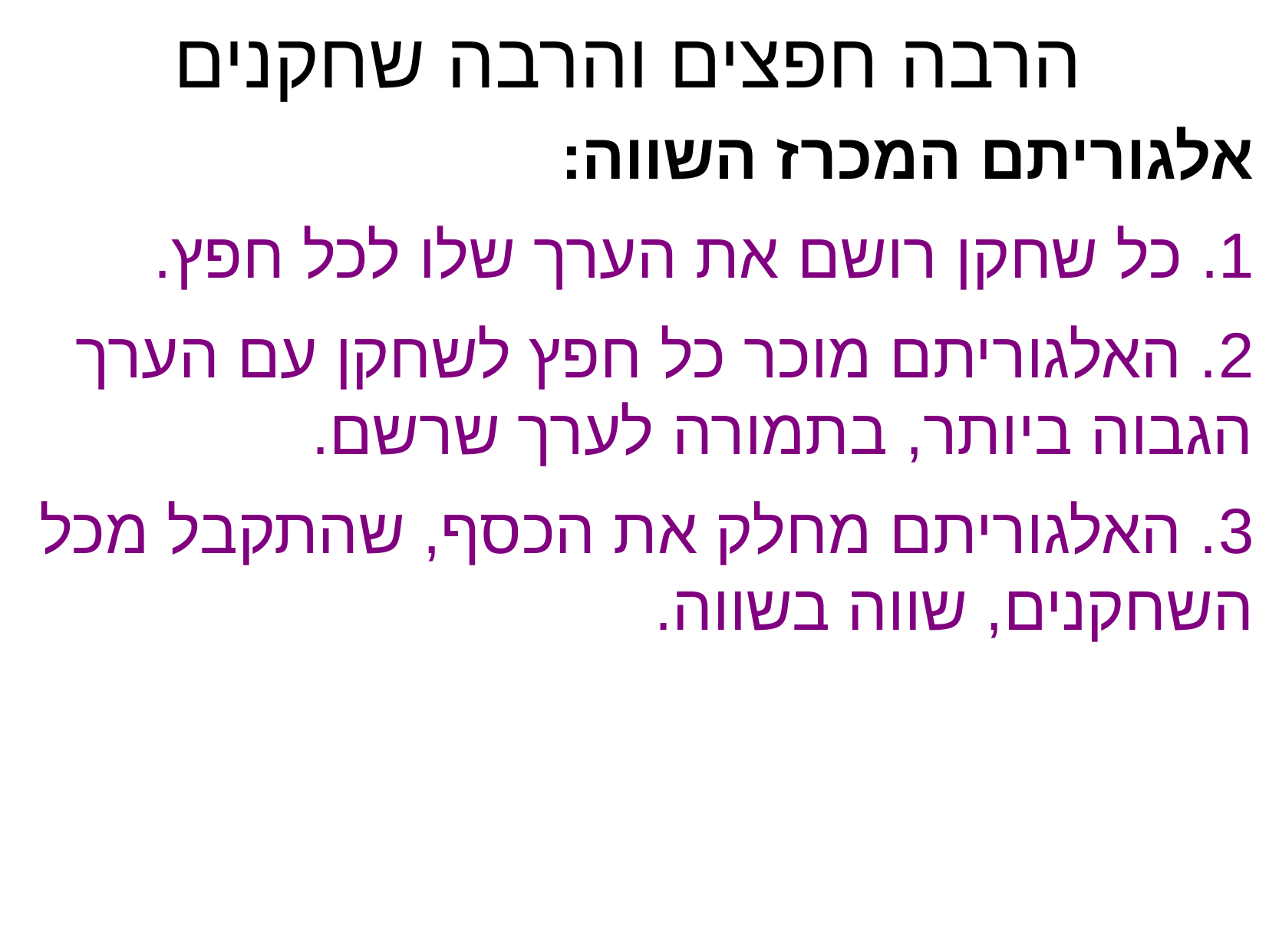

הרבה חפצים והרבה שחקנים
אלגוריתם המכרז השווה:
1. כל שחקן רושם את הערך שלו לכל חפץ.
2. האלגוריתם מוכר כל חפץ לשחקן עם הערך הגבוה ביותר, בתמורה לערך שרשם.
3. האלגוריתם מחלק את הכסף, שהתקבל מכל השחקנים, שווה בשווה.